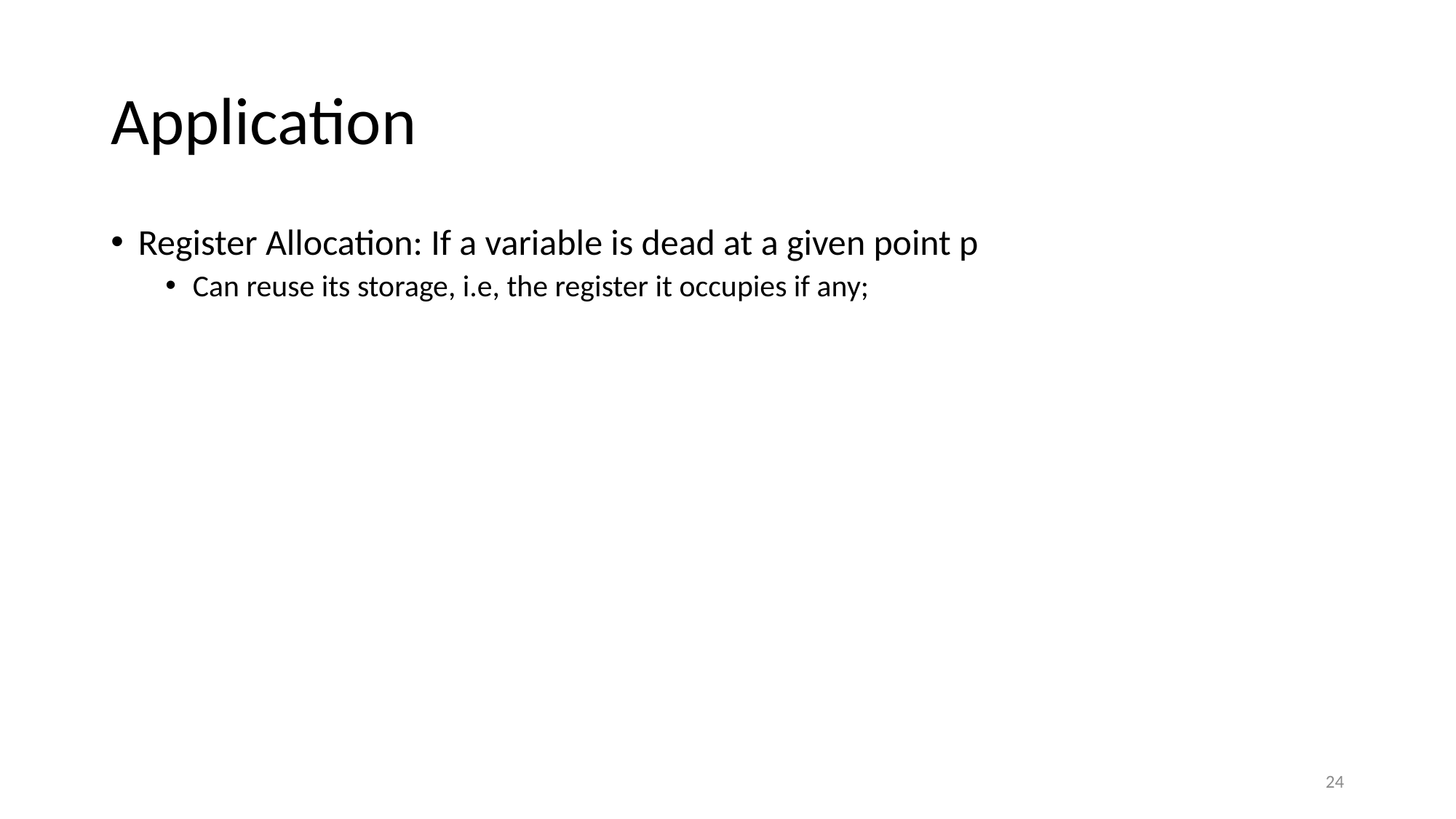

# Application
Register Allocation: If a variable is dead at a given point p
Can reuse its storage, i.e, the register it occupies if any;

24